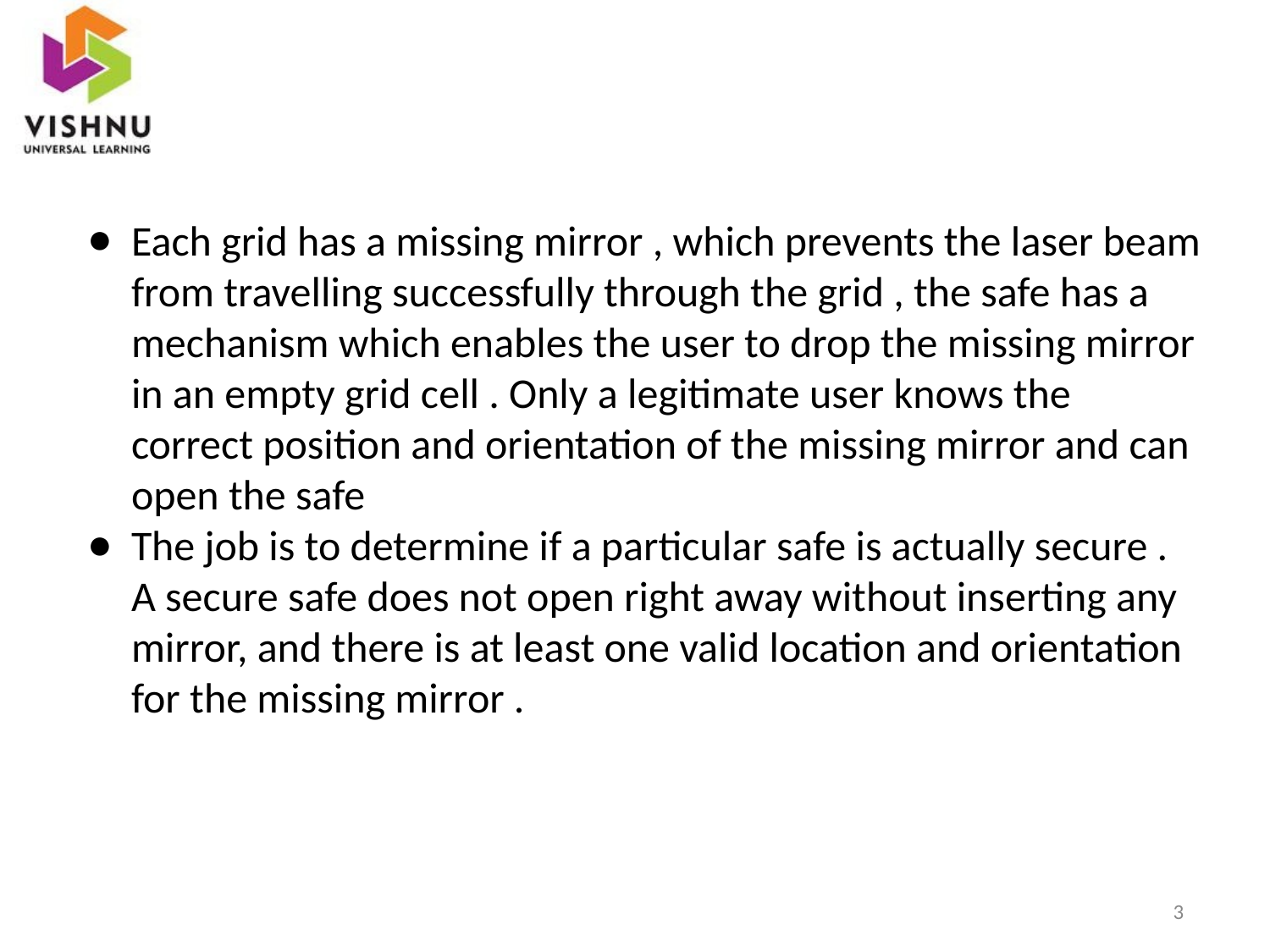

Each grid has a missing mirror , which prevents the laser beam from travelling successfully through the grid , the safe has a mechanism which enables the user to drop the missing mirror in an empty grid cell . Only a legitimate user knows the correct position and orientation of the missing mirror and can open the safe
The job is to determine if a particular safe is actually secure . A secure safe does not open right away without inserting any mirror, and there is at least one valid location and orientation for the missing mirror .

3